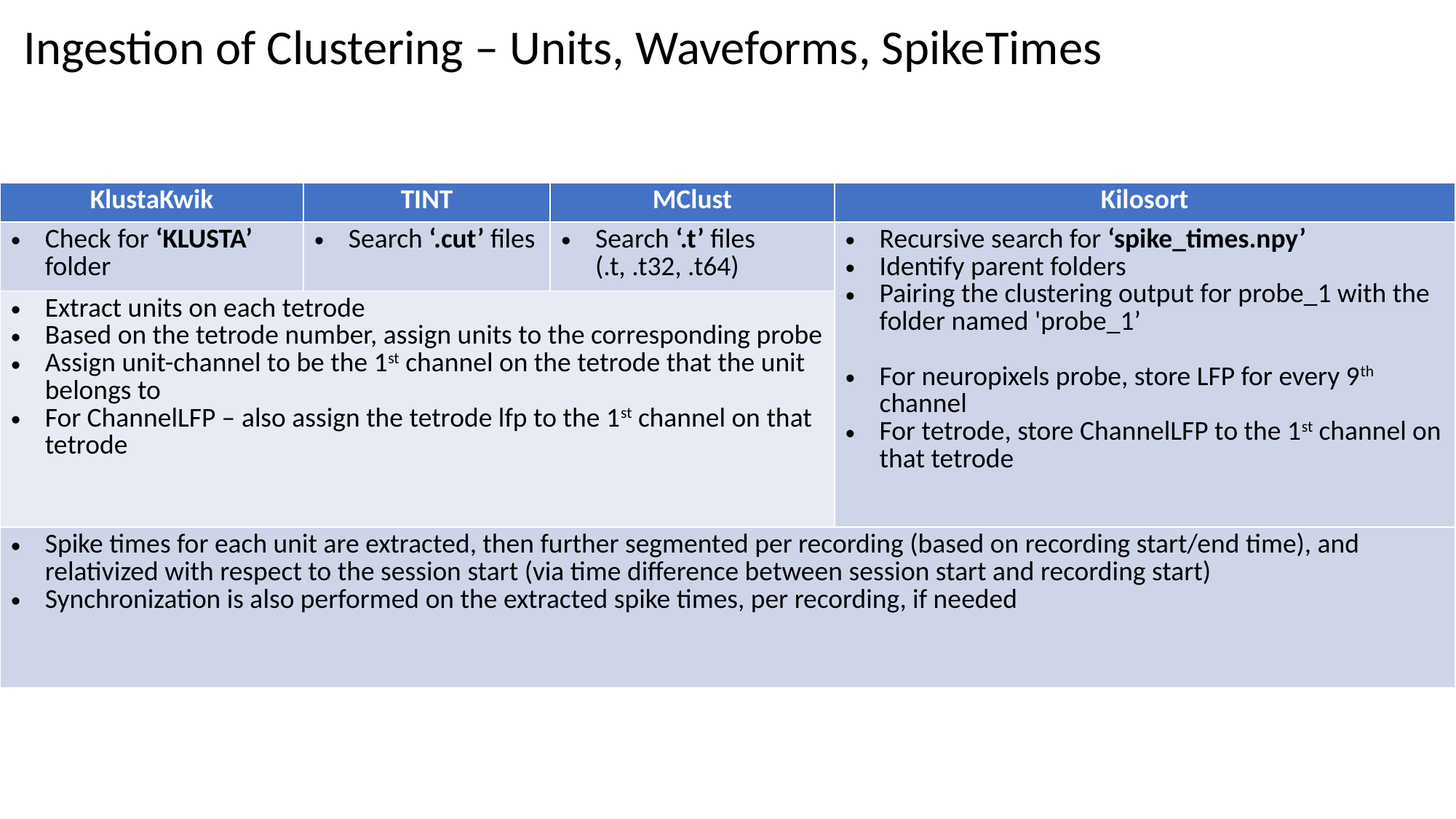

# Ingestion of Clustering – Units, Waveforms, SpikeTimes
| KlustaKwik | TINT | MClust | Kilosort |
| --- | --- | --- | --- |
| Check for ‘KLUSTA’ folder | Search ‘.cut’ files | Search ‘.t’ files (.t, .t32, .t64) | Recursive search for ‘spike\_times.npy’ Identify parent folders Pairing the clustering output for probe\_1 with the folder named 'probe\_1’ For neuropixels probe, store LFP for every 9th channel For tetrode, store ChannelLFP to the 1st channel on that tetrode |
| Extract units on each tetrode Based on the tetrode number, assign units to the corresponding probe Assign unit-channel to be the 1st channel on the tetrode that the unit belongs to For ChannelLFP – also assign the tetrode lfp to the 1st channel on that tetrode |  |  |  |
| Spike times for each unit are extracted, then further segmented per recording (based on recording start/end time), and relativized with respect to the session start (via time difference between session start and recording start) Synchronization is also performed on the extracted spike times, per recording, if needed |  |  |  |